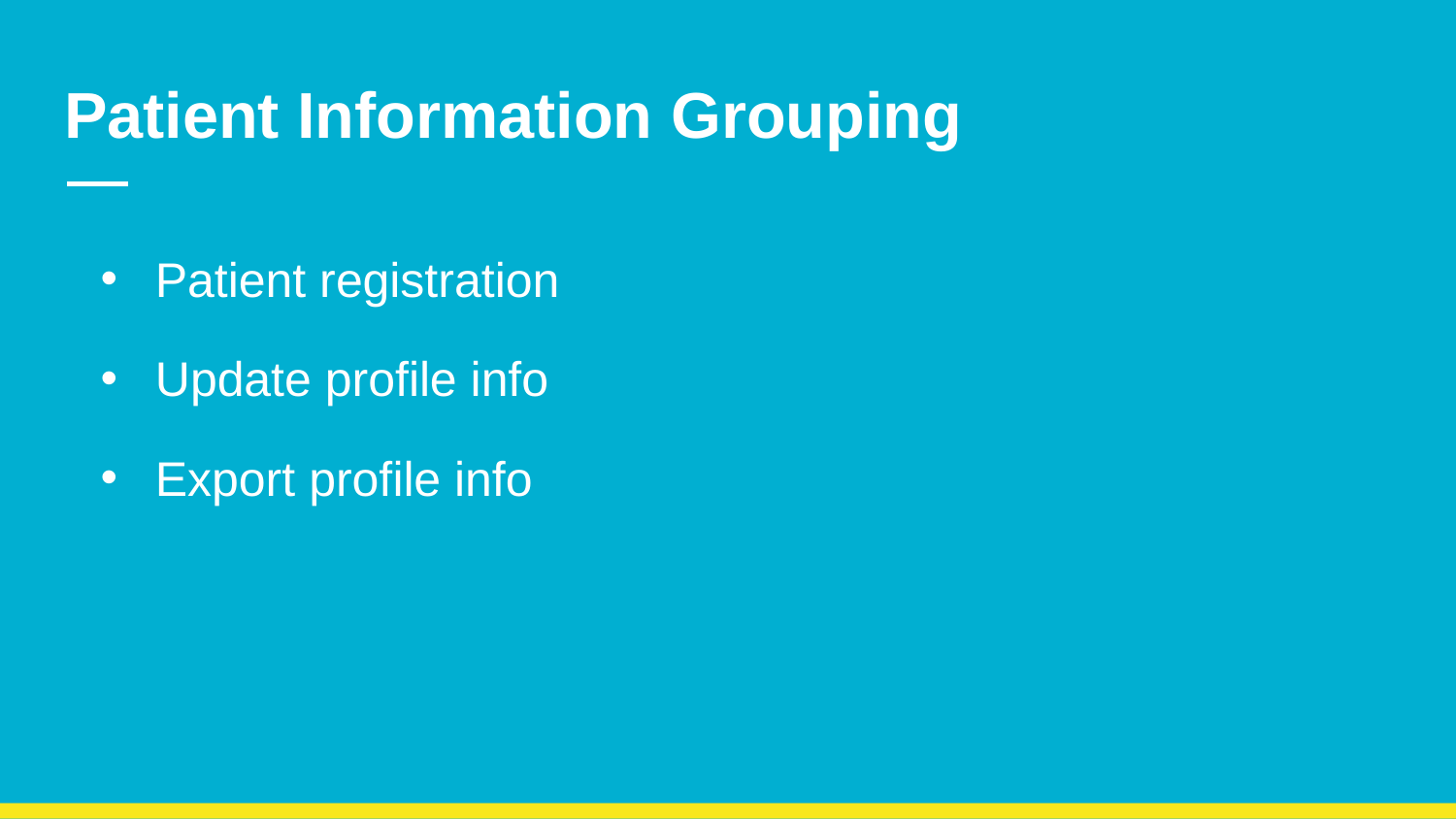

# Patient Information Grouping
Patient registration
Update profile info
Export profile info